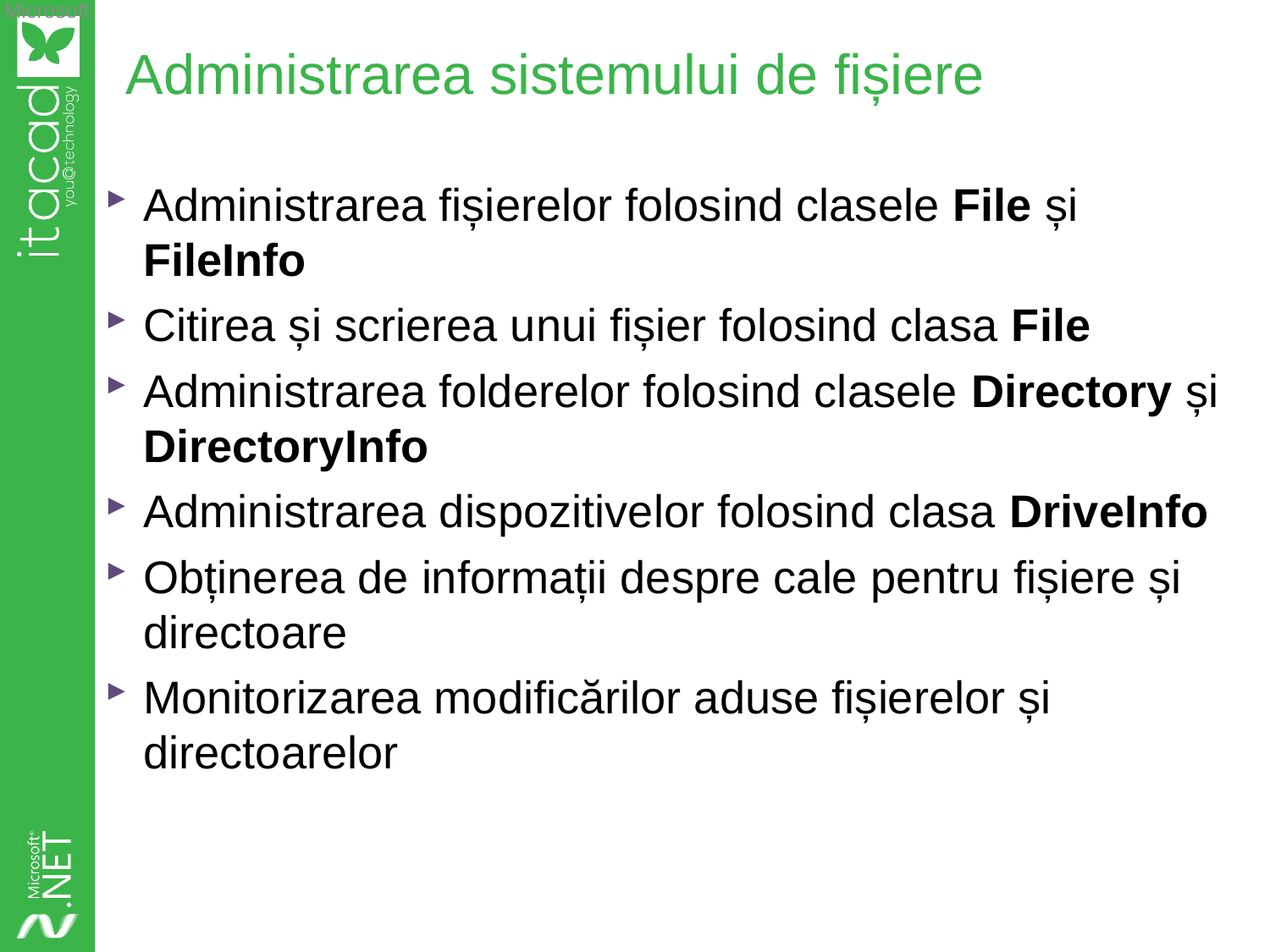

# Administrarea sistemului de fișiere
Administrarea fișierelor folosind clasele File și FileInfo
Citirea și scrierea unui fișier folosind clasa File
Administrarea folderelor folosind clasele Directory și DirectoryInfo
Administrarea dispozitivelor folosind clasa DriveInfo
Obținerea de informații despre cale pentru fișiere și directoare
Monitorizarea modificărilor aduse fișierelor și directoarelor
Academia Microsoft